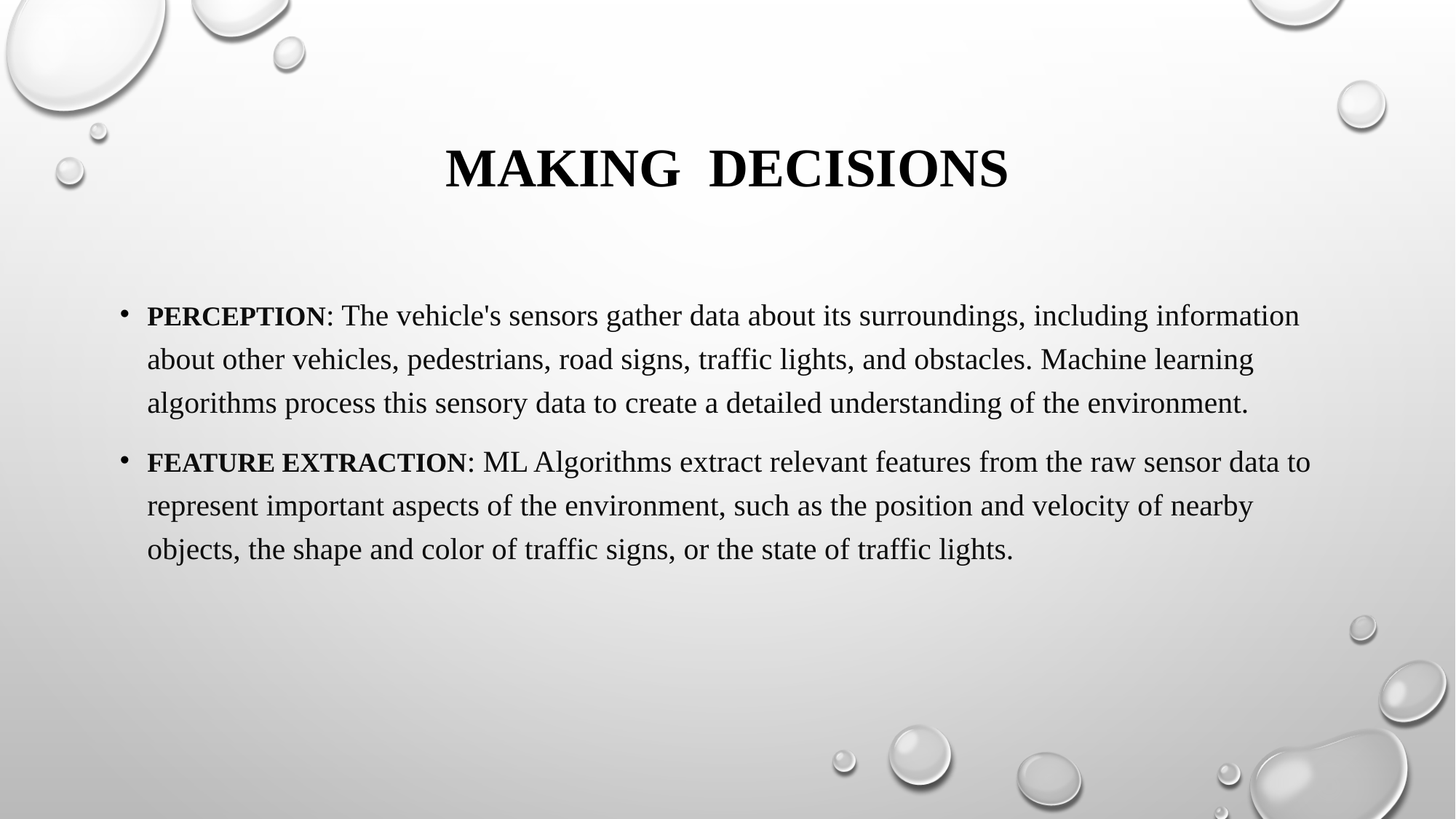

# MAKING  DECISIONS
Perception: The vehicle's sensors gather data about its surroundings, including information about other vehicles, pedestrians, road signs, traffic lights, and obstacles. Machine learning algorithms process this sensory data to create a detailed understanding of the environment.
Feature Extraction: ML Algorithms extract relevant features from the raw sensor data to represent important aspects of the environment, such as the position and velocity of nearby objects, the shape and color of traffic signs, or the state of traffic lights.